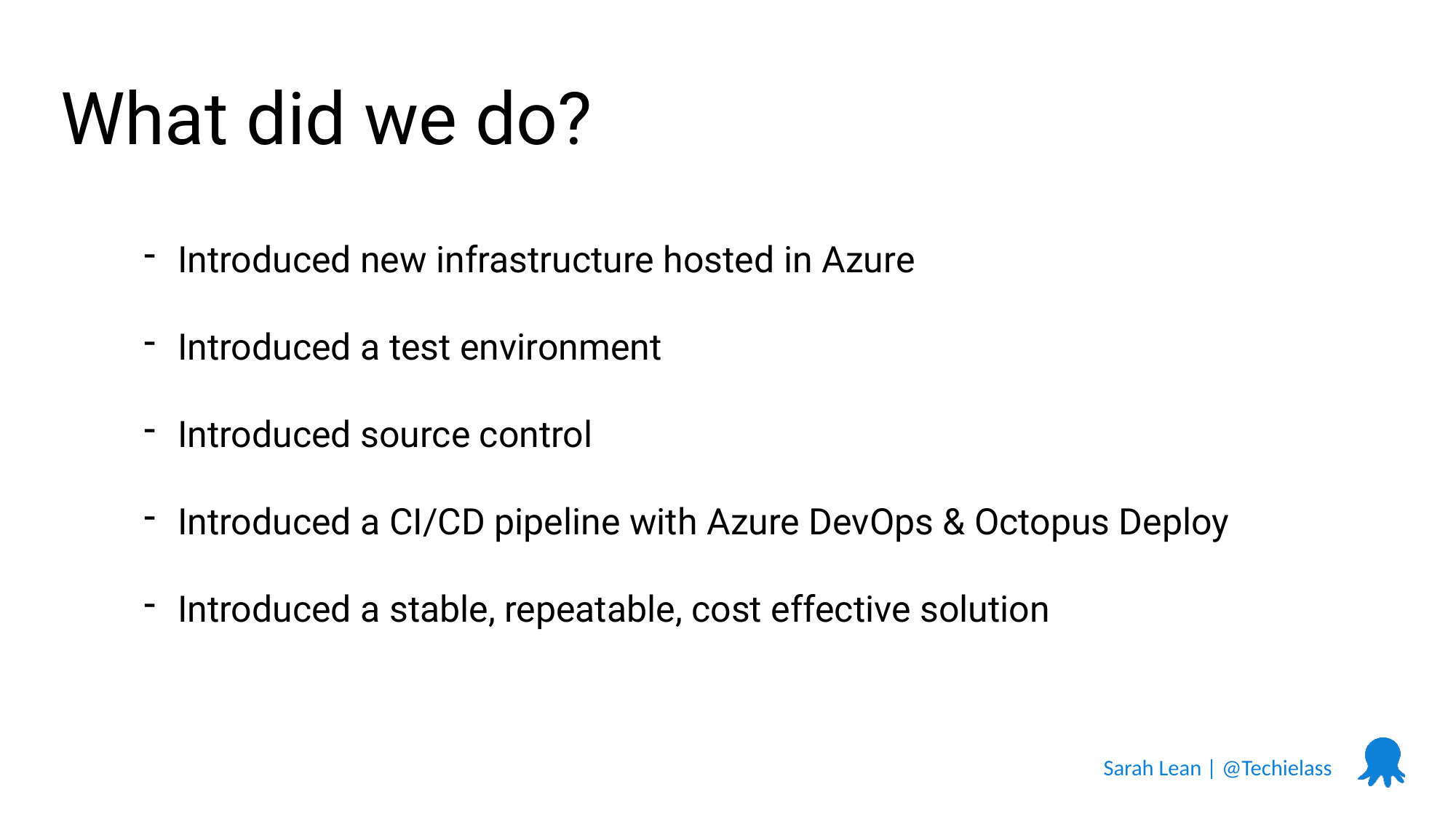

# What did we do?
Introduced new infrastructure hosted in Azure

Introduced a test environment

Introduced source control

Introduced a CI/CD pipeline with Azure DevOps & Octopus Deploy

Introduced a stable, repeatable, cost effective solution